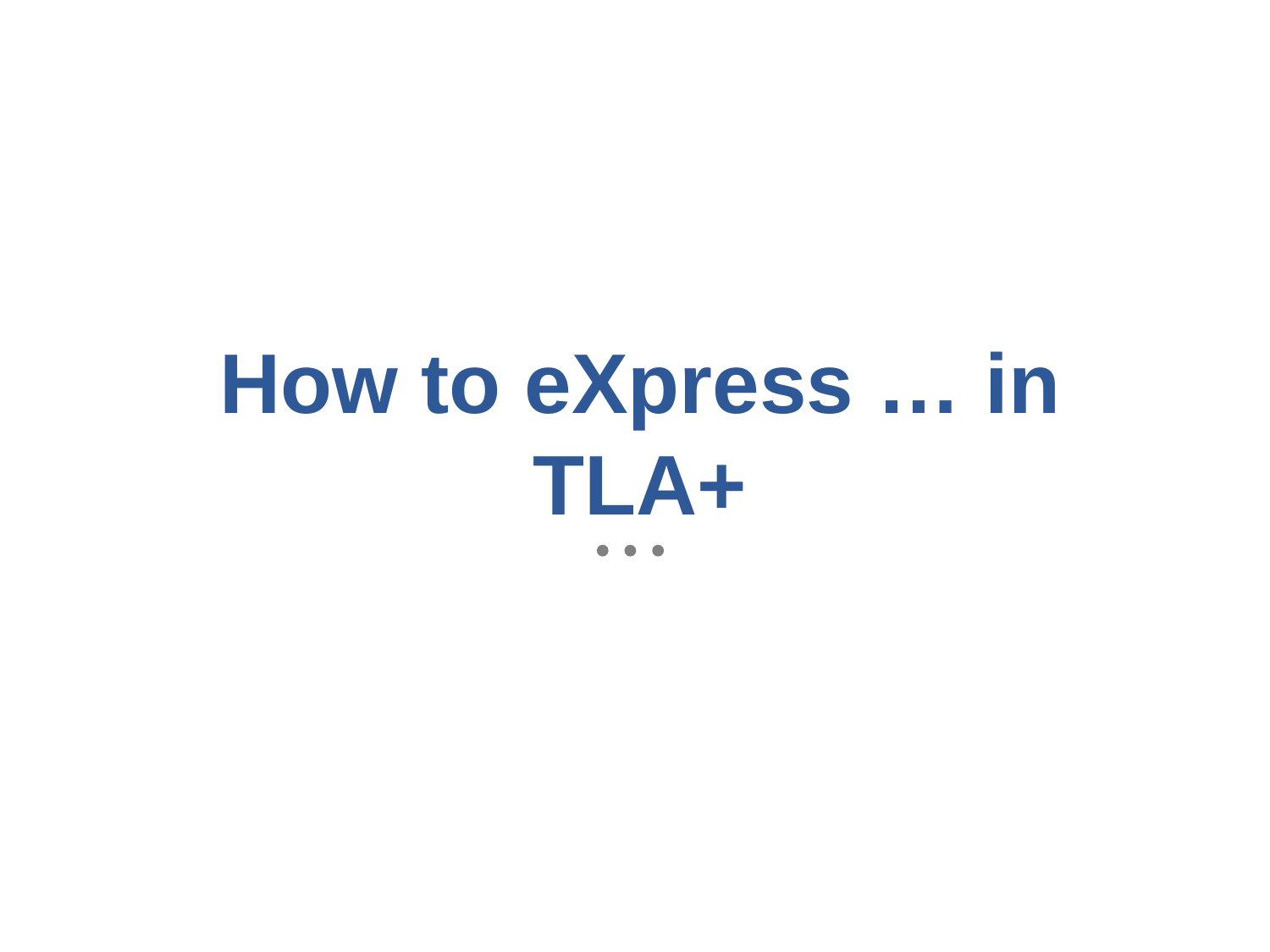

# How to eXpress … in TLA+